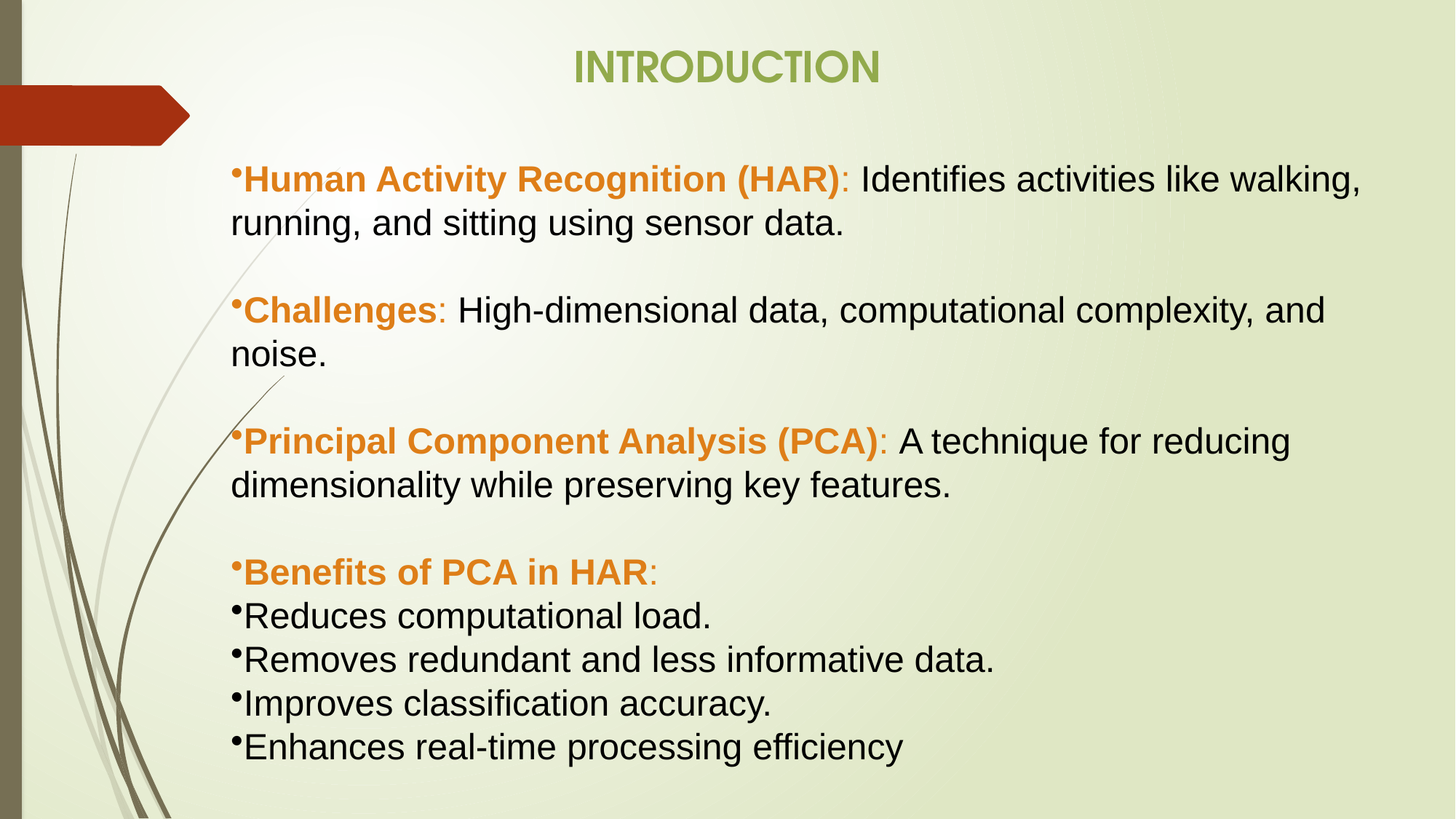

INTRODUCTION
Human Activity Recognition (HAR): Identifies activities like walking, running, and sitting using sensor data.

Challenges: High-dimensional data, computational complexity, and noise.

Principal Component Analysis (PCA): A technique for reducing dimensionality while preserving key features.

Benefits of PCA in HAR:
Reduces computational load.
Removes redundant and less informative data.
Improves classification accuracy.
Enhances real-time processing efficiency